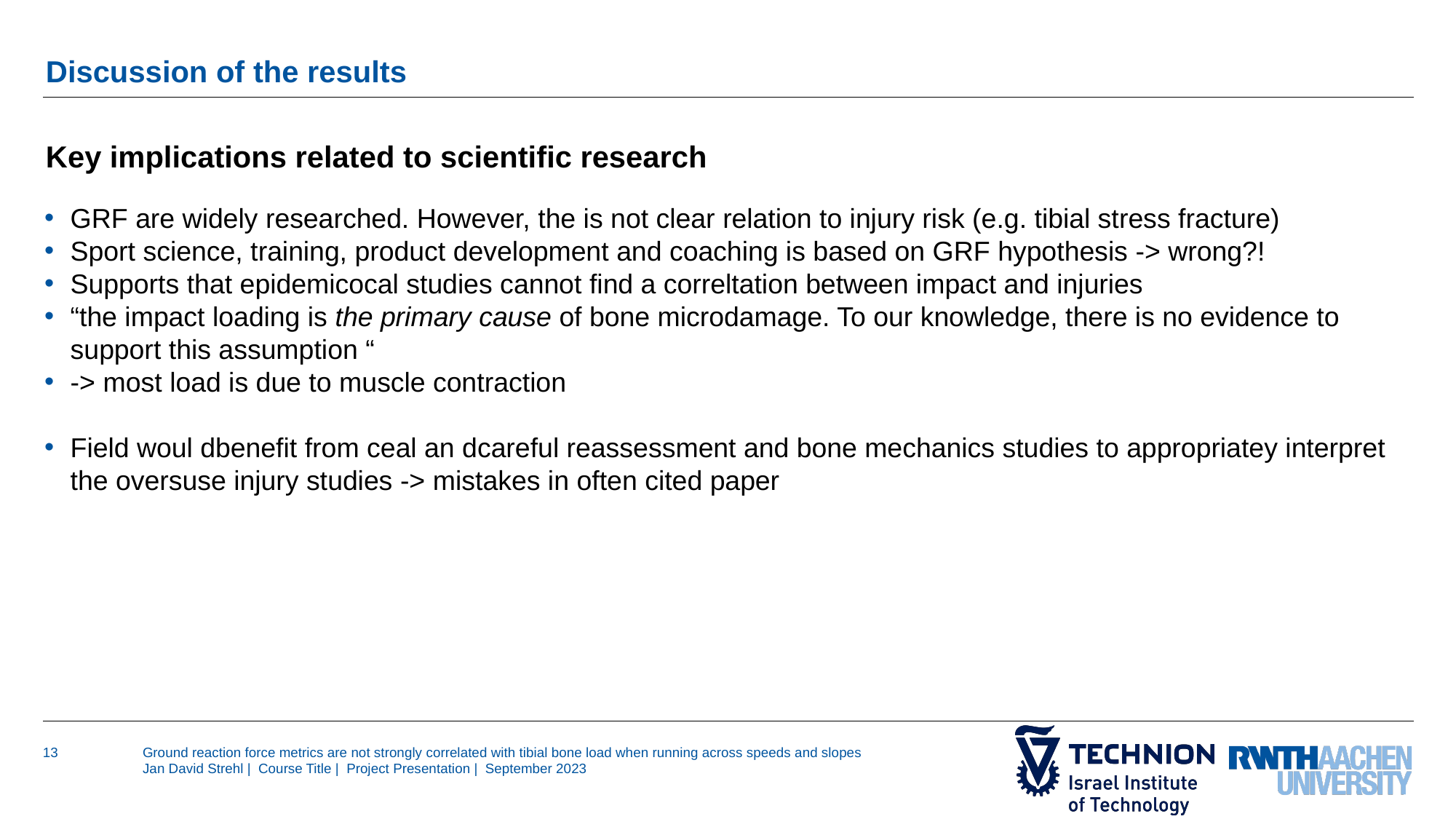

# Discussion of the results
Key implications related to scientific research
GRF are widely researched. However, the is not clear relation to injury risk (e.g. tibial stress fracture)
Sport science, training, product development and coaching is based on GRF hypothesis -> wrong?!
Supports that epidemicocal studies cannot find a correltation between impact and injuries
“the impact loading is the primary cause of bone microdamage. To our knowledge, there is no evidence to support this assumption “
-> most load is due to muscle contraction

Field woul dbenefit from ceal an dcareful reassessment and bone mechanics studies to appropriatey interpret the oversuse injury studies -> mistakes in often cited paper